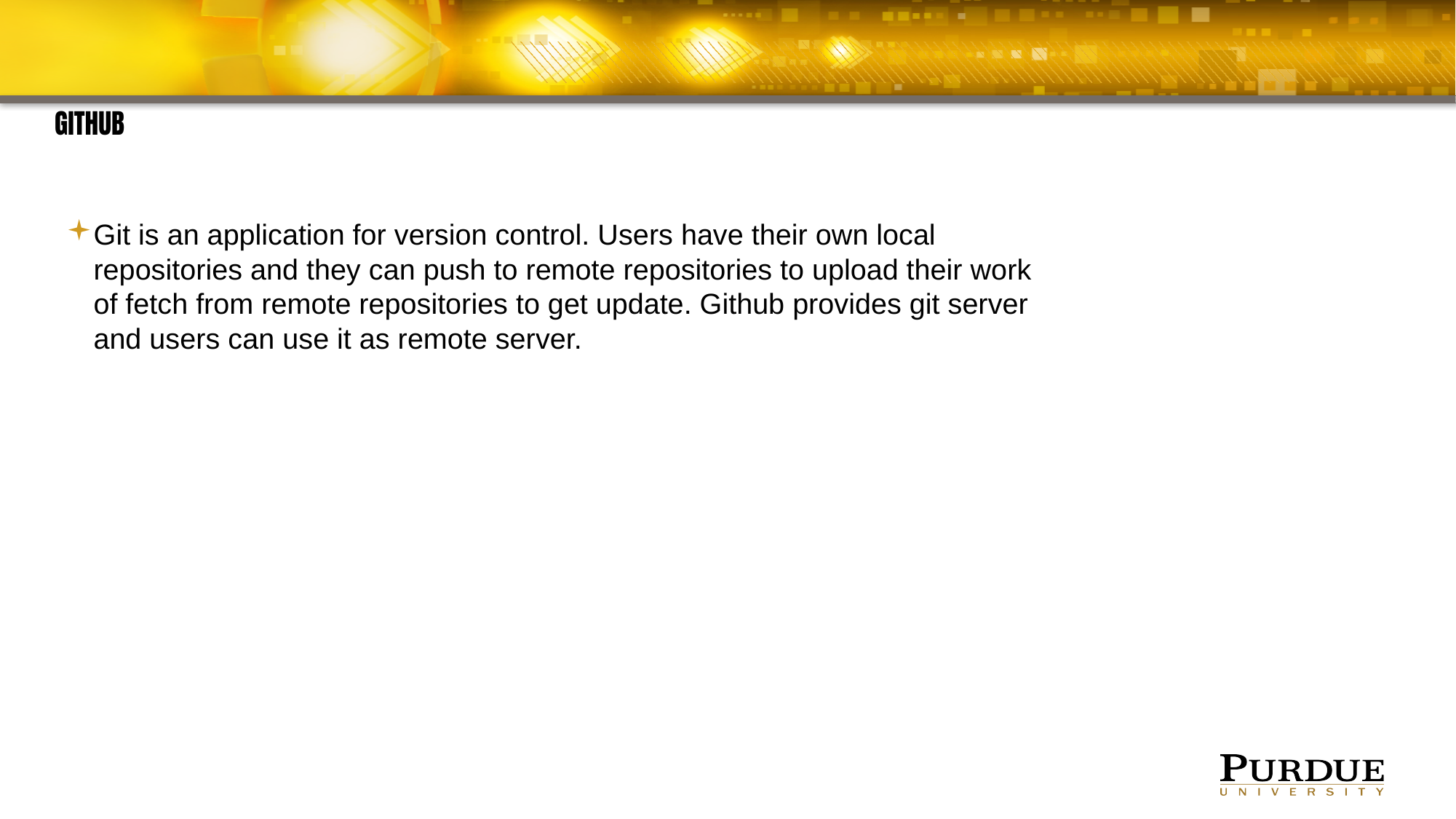

#
Github
Git is an application for version control. Users have their own local repositories and they can push to remote repositories to upload their work of fetch from remote repositories to get update. Github provides git server and users can use it as remote server.